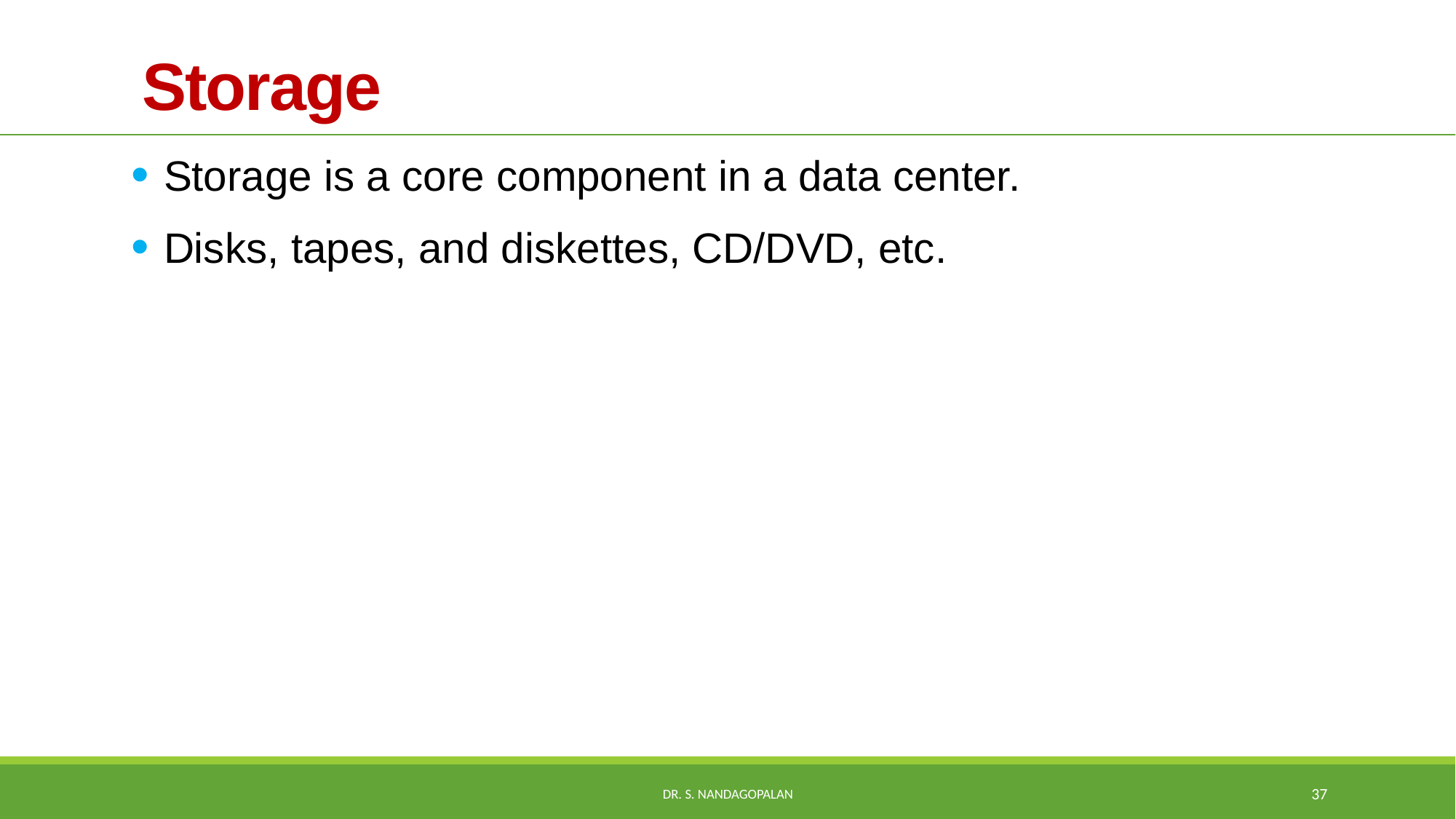

# Storage
Storage is a core component in a data center.
Disks, tapes, and diskettes, CD/DVD, etc.

Dr. S. Nandagopalan
37